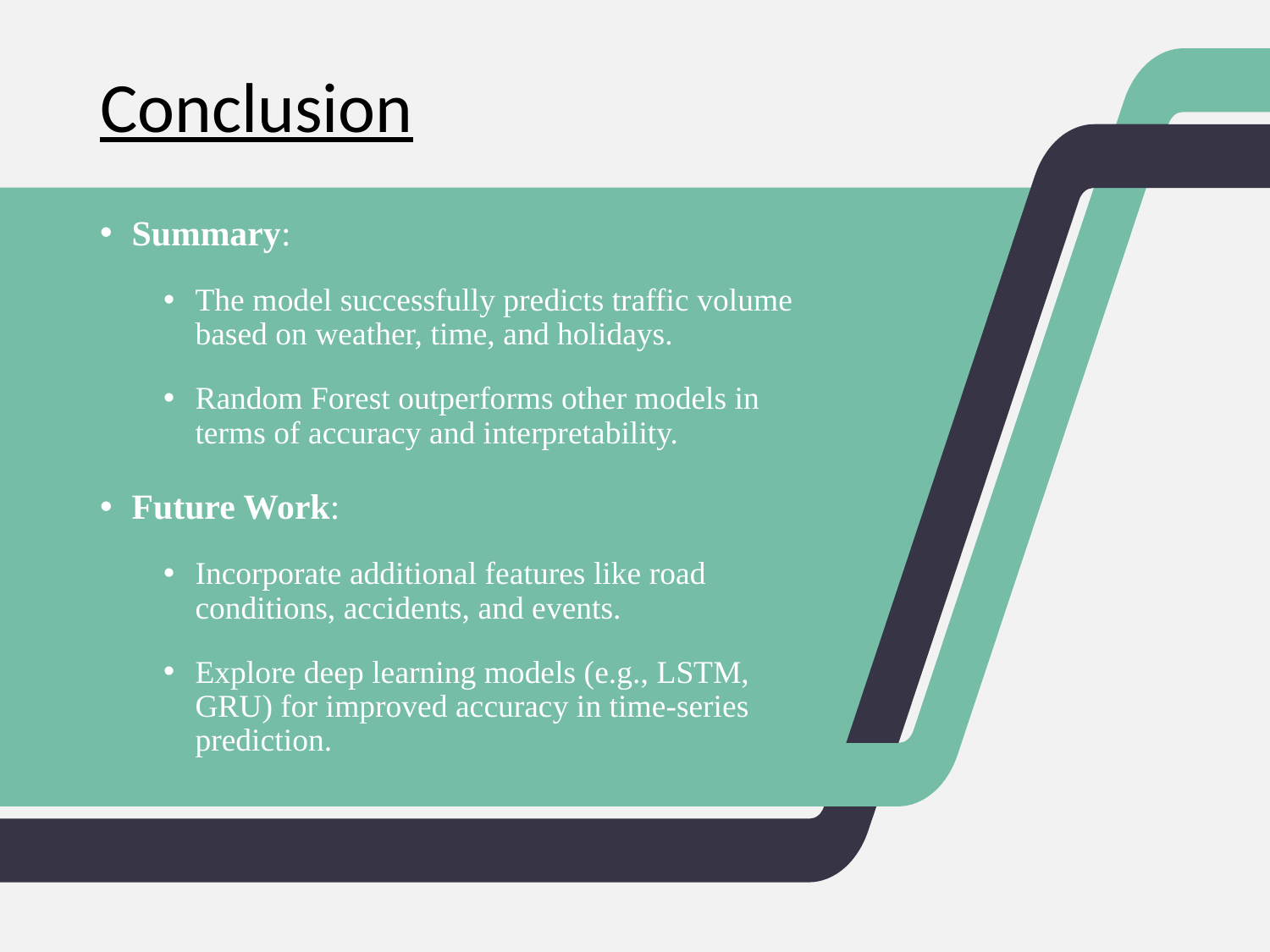

# Conclusion
Summary:
The model successfully predicts traffic volume based on weather, time, and holidays.
Random Forest outperforms other models in terms of accuracy and interpretability.
Future Work:
Incorporate additional features like road conditions, accidents, and events.
Explore deep learning models (e.g., LSTM, GRU) for improved accuracy in time-series prediction.